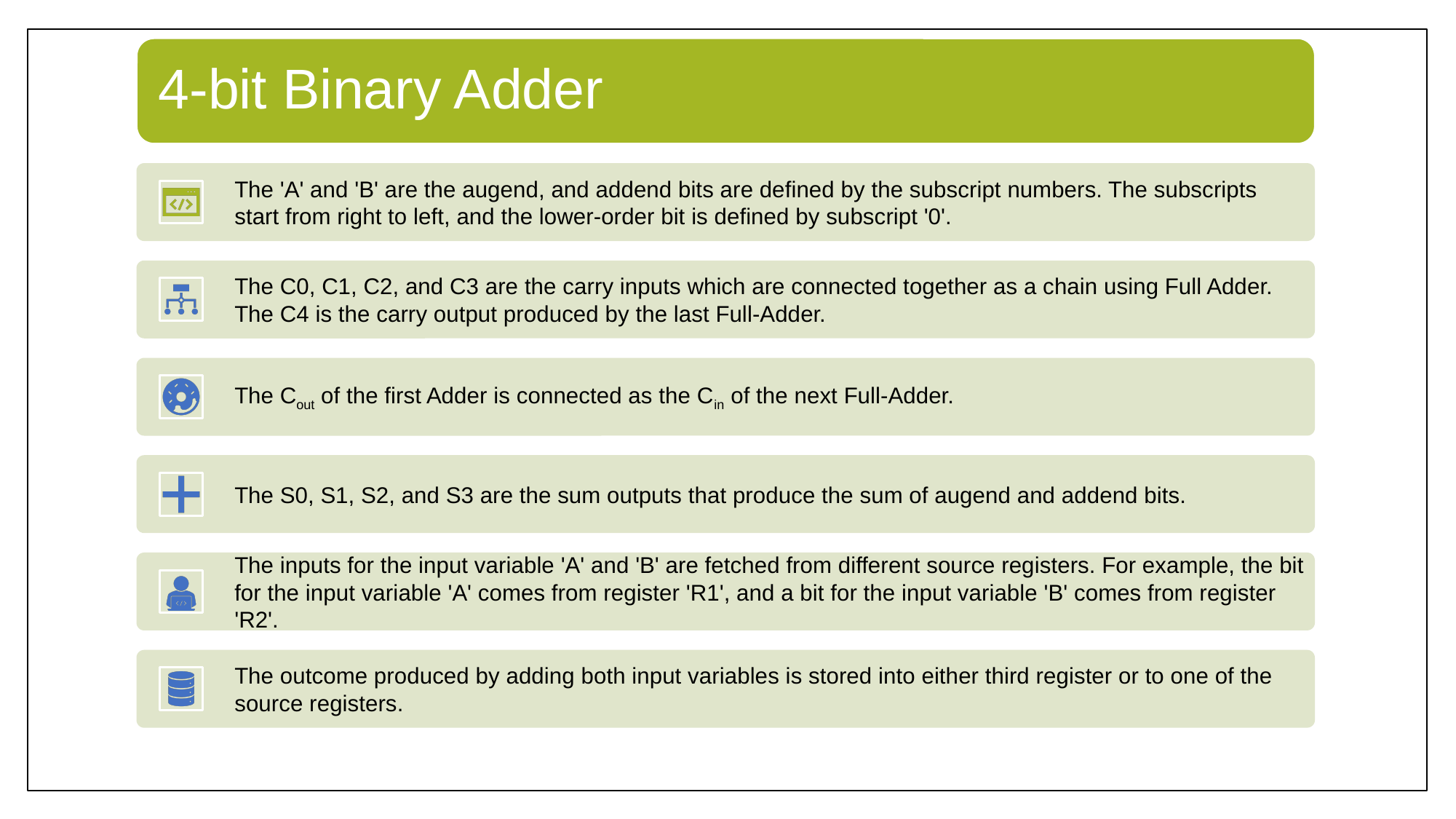

4-bit Binary Adder

The 'A' and 'B' are the augend, and addend bits are defined by the subscript numbers. The subscripts start from right to left, and the lower-order bit is defined by subscript '0'.

The C0, C1, C2, and C3 are the carry inputs which are connected together as a chain using Full Adder. The C4 is the carry output produced by the last Full-Adder.

The Cout of the first Adder is connected as the Cin of the next Full-Adder.

The S0, S1, S2, and S3 are the sum outputs that produce the sum of augend and addend bits.

The inputs for the input variable 'A' and 'B' are fetched from different source registers. For example, the bit for the input variable 'A' comes from register 'R1', and a bit for the input variable 'B' comes from register 'R2'.

The outcome produced by adding both input variables is stored into either third register or to one of the source registers.